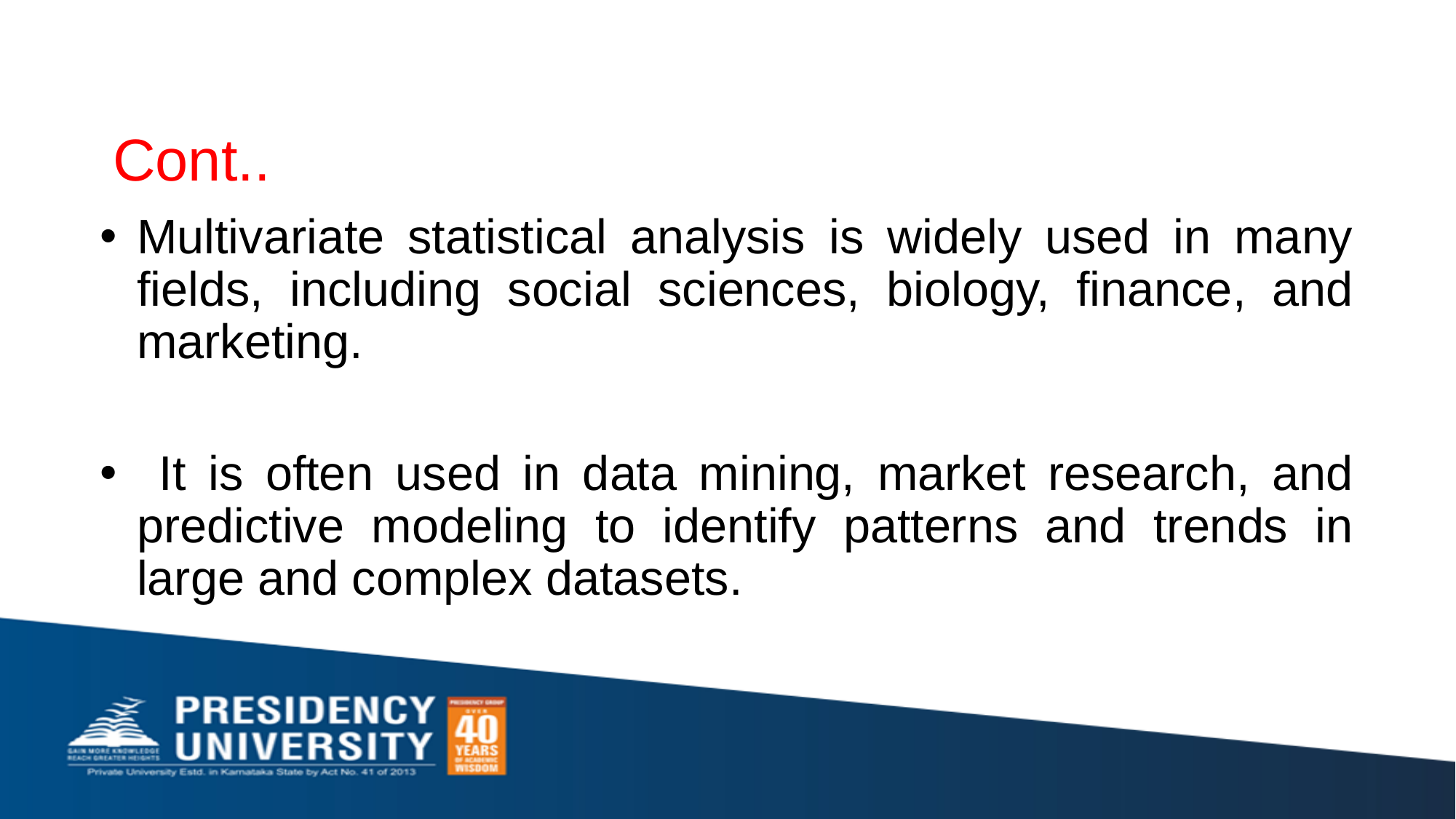

Cont..
# Multivariate statistical analysis is widely used in many fields, including social sciences, biology, finance, and marketing.

 It is often used in data mining, market research, and predictive modeling to identify patterns and trends in large and complex datasets.